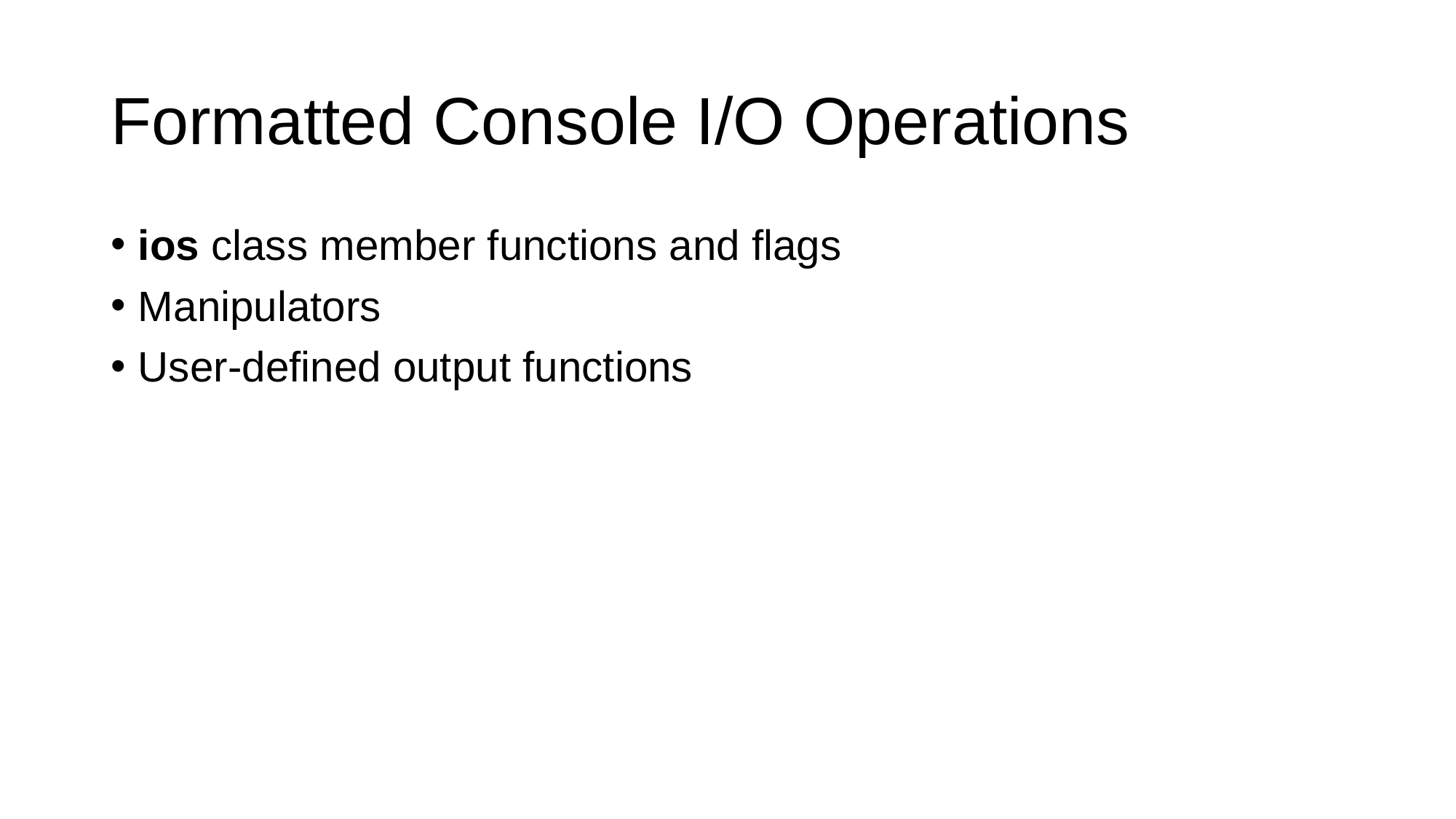

# Formatted Console I/O Operations
ios class member functions and flags
Manipulators
User-defined output functions